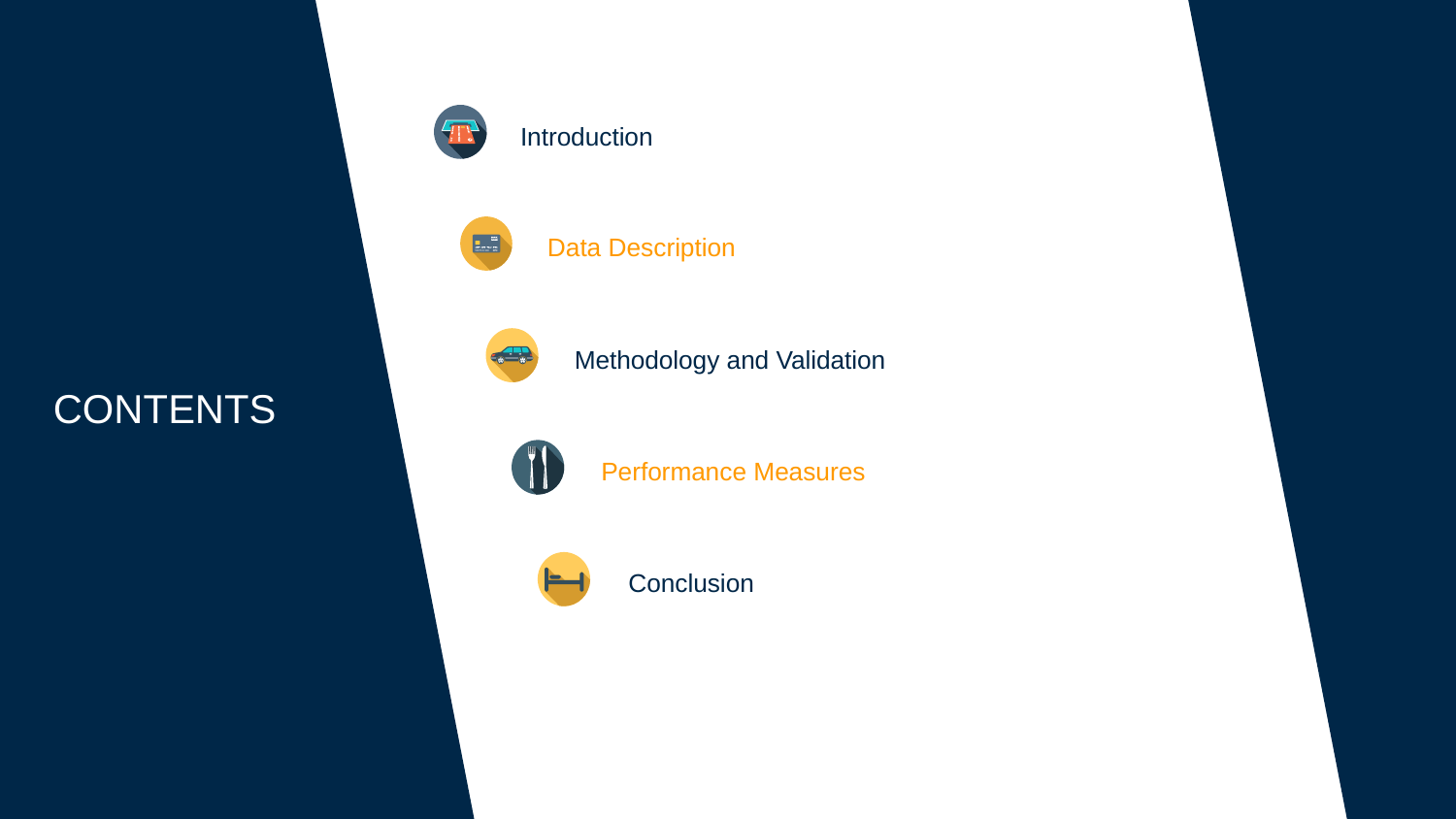

Introduction

Data Description

Methodology and Validation
CONTENTS

Performance Measures

Conclusion